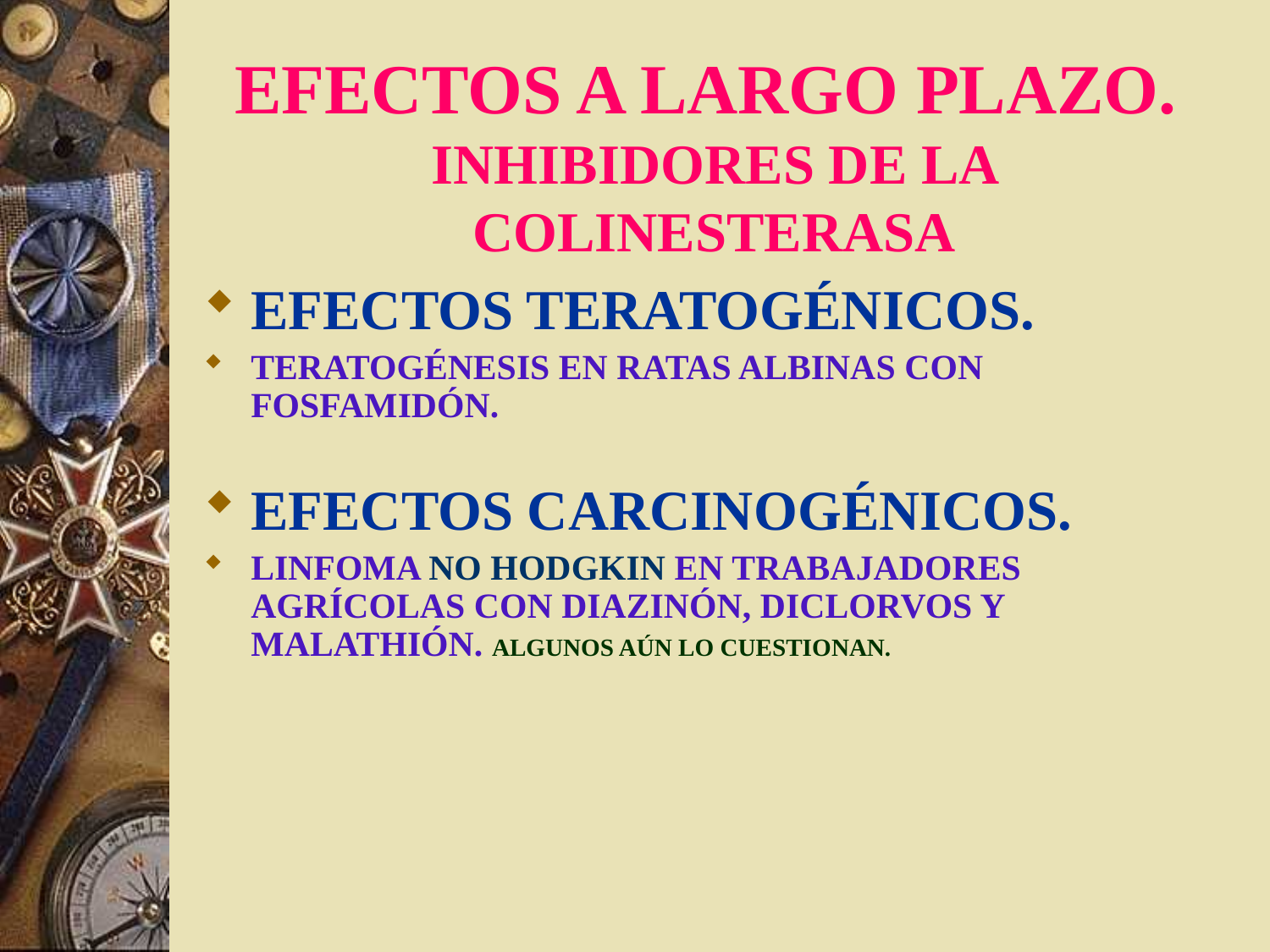

# EFECTOS A LARGO PLAZO. INHIBIDORES DE LA COLINESTERASA
EFECTOS TERATOGÉNICOS.
TERATOGÉNESIS EN RATAS ALBINAS CON FOSFAMIDÓN.

EFECTOS CARCINOGÉNICOS.
LINFOMA NO HODGKIN EN TRABAJADORES AGRÍCOLAS CON DIAZINÓN, DICLORVOS Y MALATHIÓN. ALGUNOS AÚN LO CUESTIONAN.